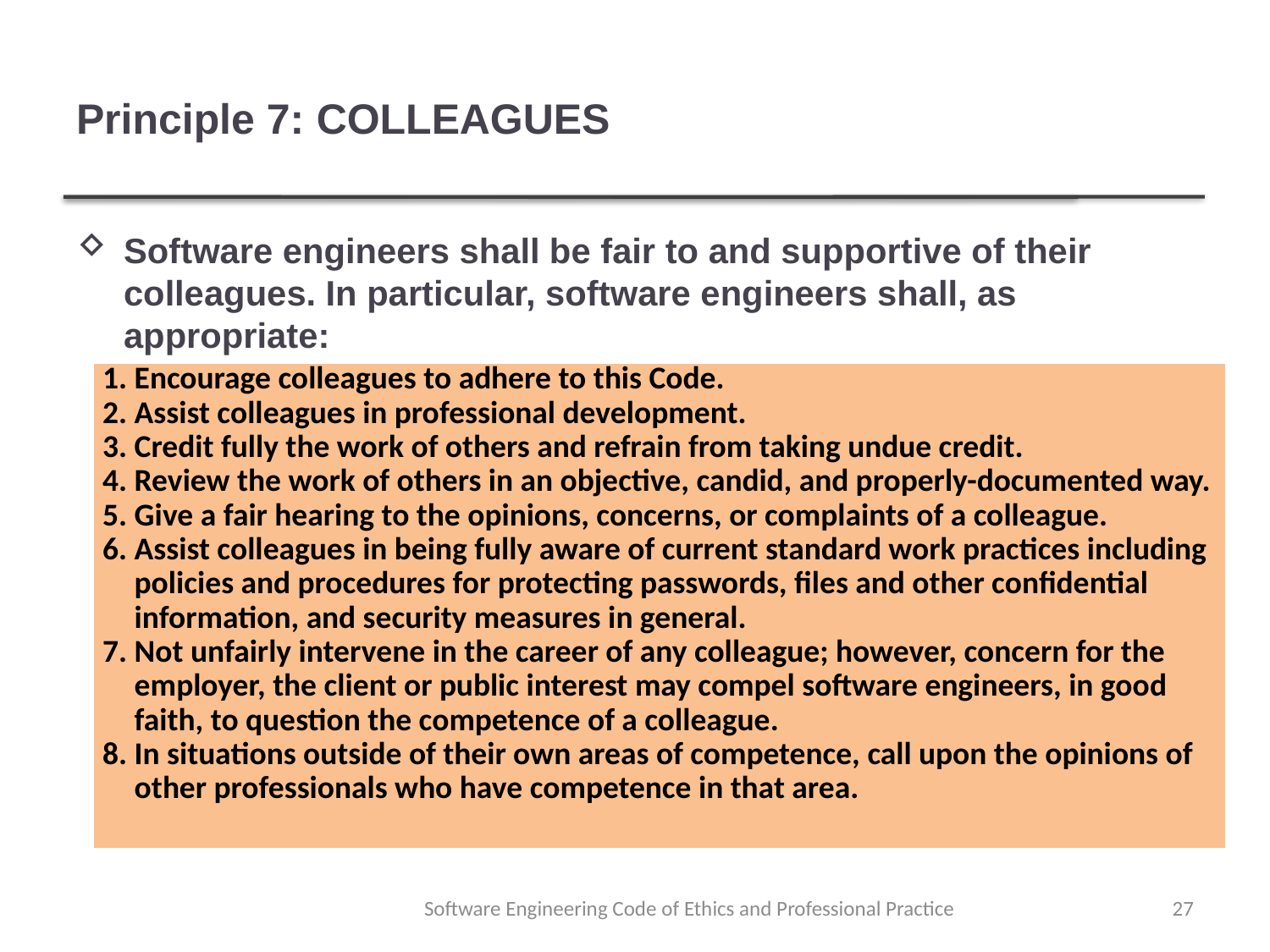

# Principle 7: COLLEAGUES
Software engineers shall be fair to and supportive of their colleagues. In particular, software engineers shall, as appropriate:
| Encourage colleagues to adhere to this Code. Assist colleagues in professional development. Credit fully the work of others and refrain from taking undue credit. Review the work of others in an objective, candid, and properly-documented way. Give a fair hearing to the opinions, concerns, or complaints of a colleague. Assist colleagues in being fully aware of current standard work practices including policies and procedures for protecting passwords, files and other confidential information, and security measures in general. Not unfairly intervene in the career of any colleague; however, concern for the employer, the client or public interest may compel software engineers, in good faith, to question the competence of a colleague. In situations outside of their own areas of competence, call upon the opinions of other professionals who have competence in that area. |
| --- |
Software Engineering Code of Ethics and Professional Practice
27